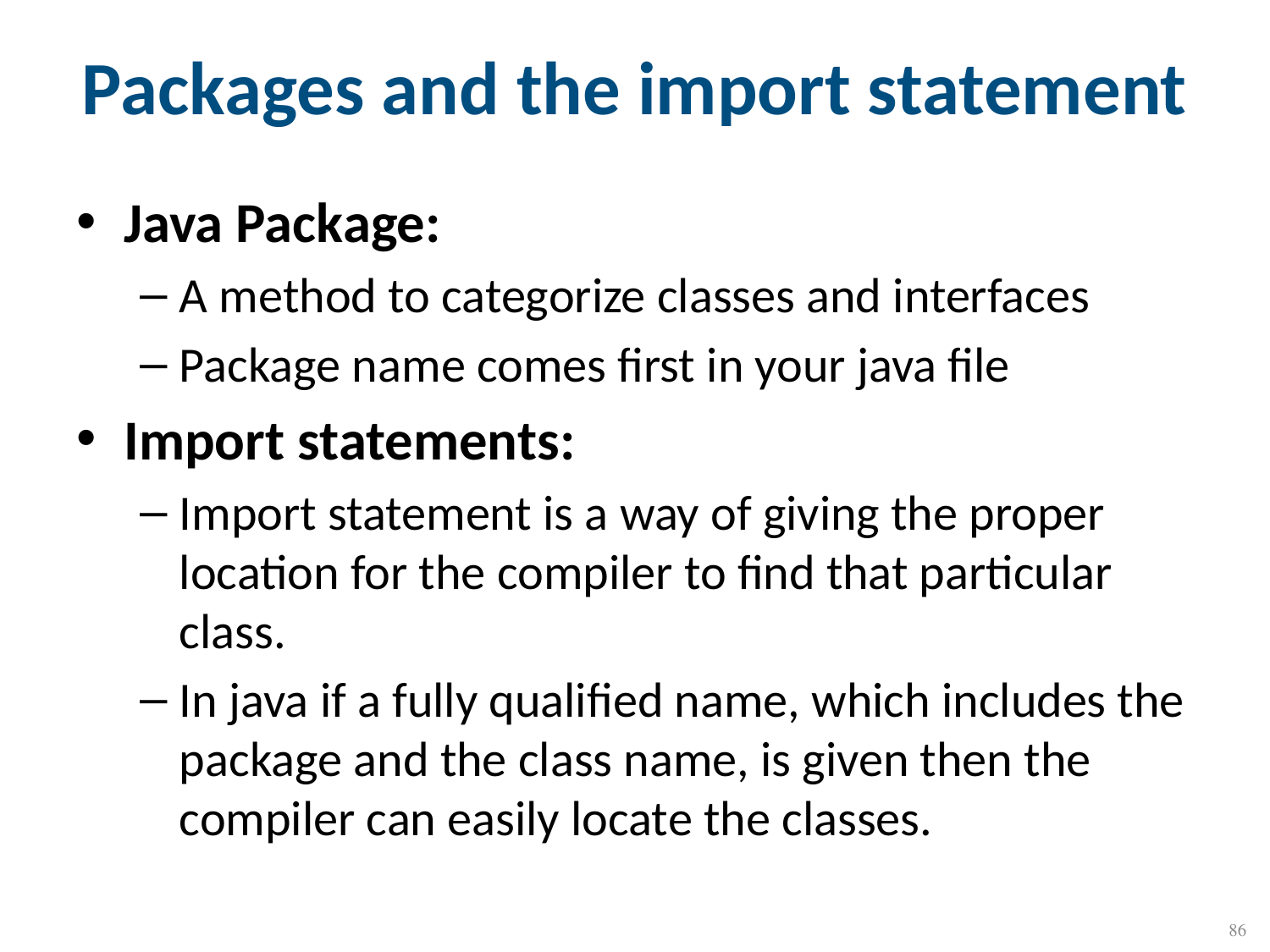

# Packages and the import statement
Java Package:
A method to categorize classes and interfaces
Package name comes first in your java file
Import statements:
Import statement is a way of giving the proper location for the compiler to find that particular class.
In java if a fully qualified name, which includes the package and the class name, is given then the compiler can easily locate the classes.

86